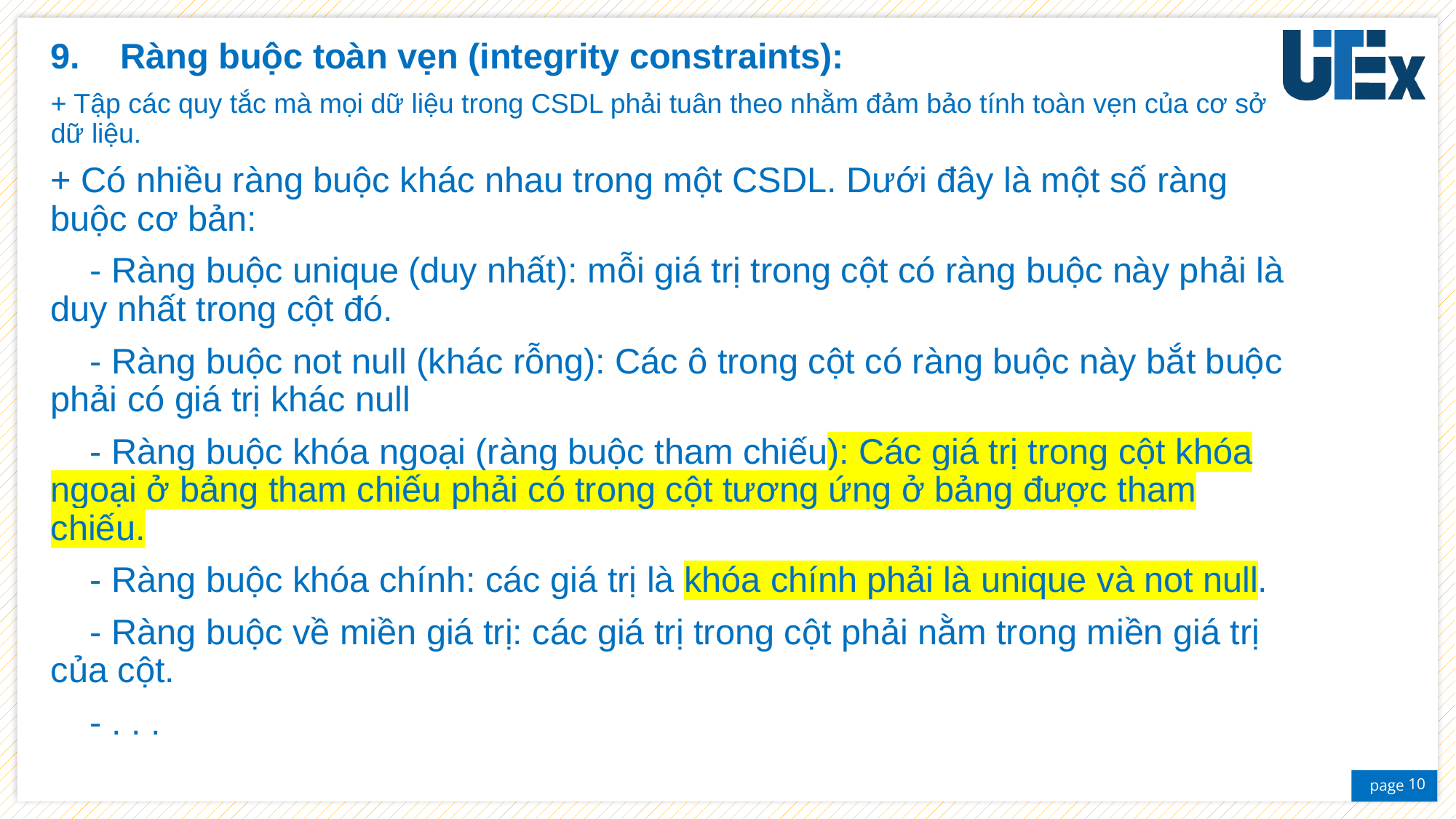

Ràng buộc toàn vẹn (integrity constraints):
+ Tập các quy tắc mà mọi dữ liệu trong CSDL phải tuân theo nhằm đảm bảo tính toàn vẹn của cơ sở dữ liệu.
+ Có nhiều ràng buộc khác nhau trong một CSDL. Dưới đây là một số ràng buộc cơ bản:
    - Ràng buộc unique (duy nhất): mỗi giá trị trong cột có ràng buộc này phải là duy nhất trong cột đó.
    - Ràng buộc not null (khác rỗng): Các ô trong cột có ràng buộc này bắt buộc phải có giá trị khác null
    - Ràng buộc khóa ngoại (ràng buộc tham chiếu): Các giá trị trong cột khóa ngoại ở bảng tham chiếu phải có trong cột tương ứng ở bảng được tham chiếu.
    - Ràng buộc khóa chính: các giá trị là khóa chính phải là unique và not null.
    - Ràng buộc về miền giá trị: các giá trị trong cột phải nằm trong miền giá trị của cột.
    - . . .
10